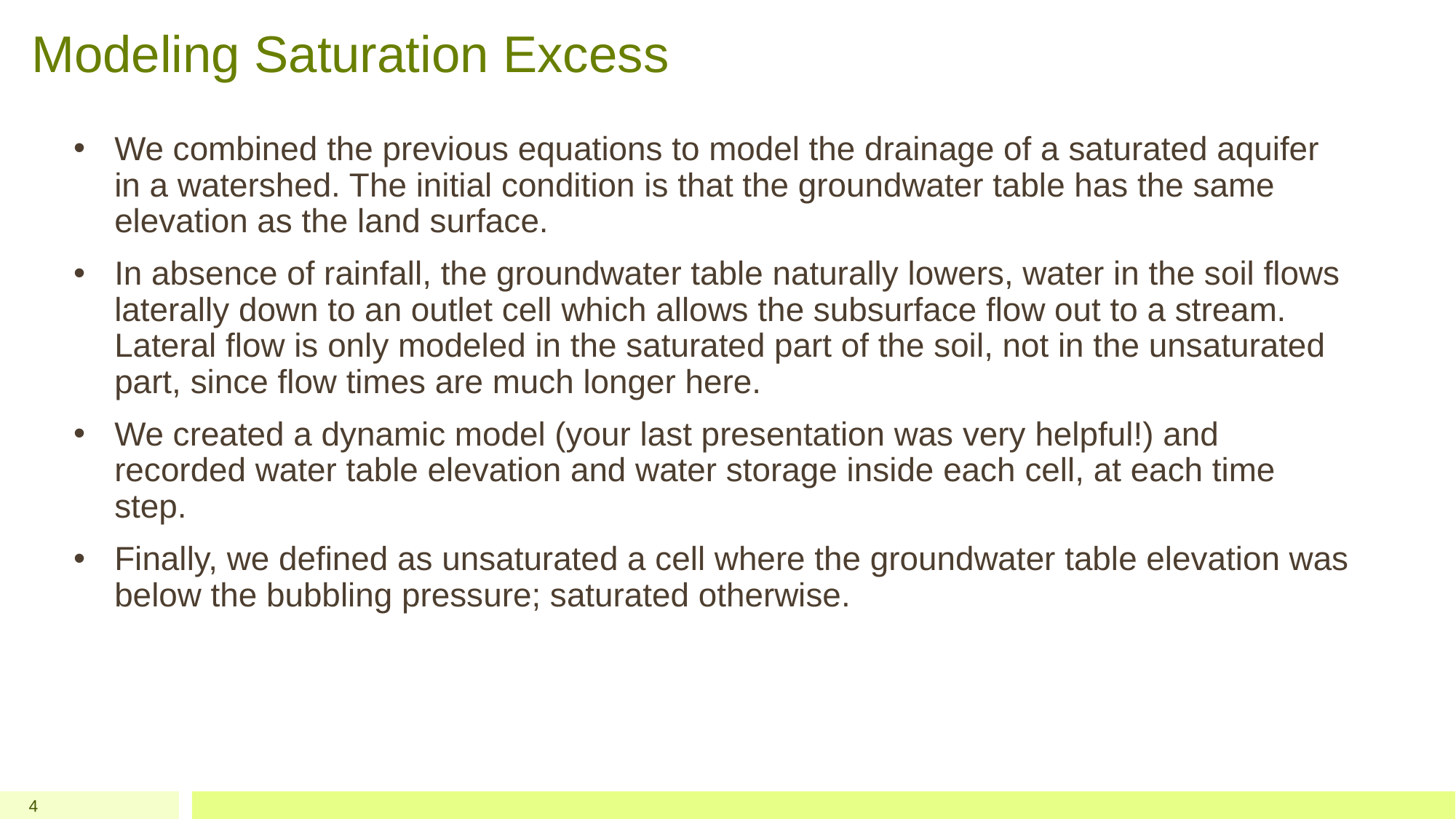

Modeling Saturation Excess
We combined the previous equations to model the drainage of a saturated aquifer in a watershed. The initial condition is that the groundwater table has the same elevation as the land surface.
In absence of rainfall, the groundwater table naturally lowers, water in the soil flows laterally down to an outlet cell which allows the subsurface flow out to a stream. Lateral flow is only modeled in the saturated part of the soil, not in the unsaturated part, since flow times are much longer here.
We created a dynamic model (your last presentation was very helpful!) and recorded water table elevation and water storage inside each cell, at each time step.
Finally, we defined as unsaturated a cell where the groundwater table elevation was below the bubbling pressure; saturated otherwise.

4